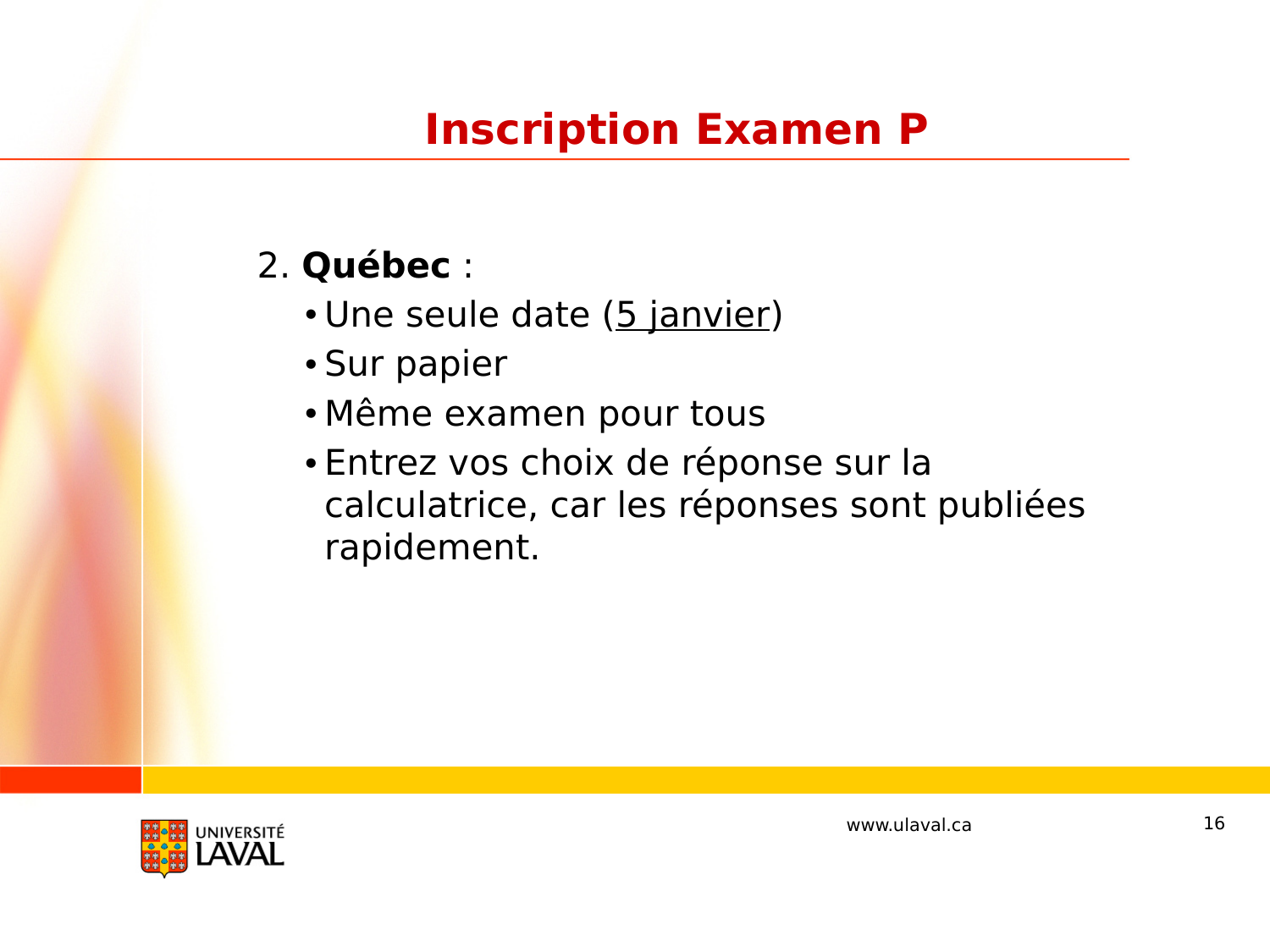

# Inscription Examen P
2. Québec :
Une seule date (5 janvier)
Sur papier
Même examen pour tous
Entrez vos choix de réponse sur la calculatrice, car les réponses sont publiées rapidement.
16